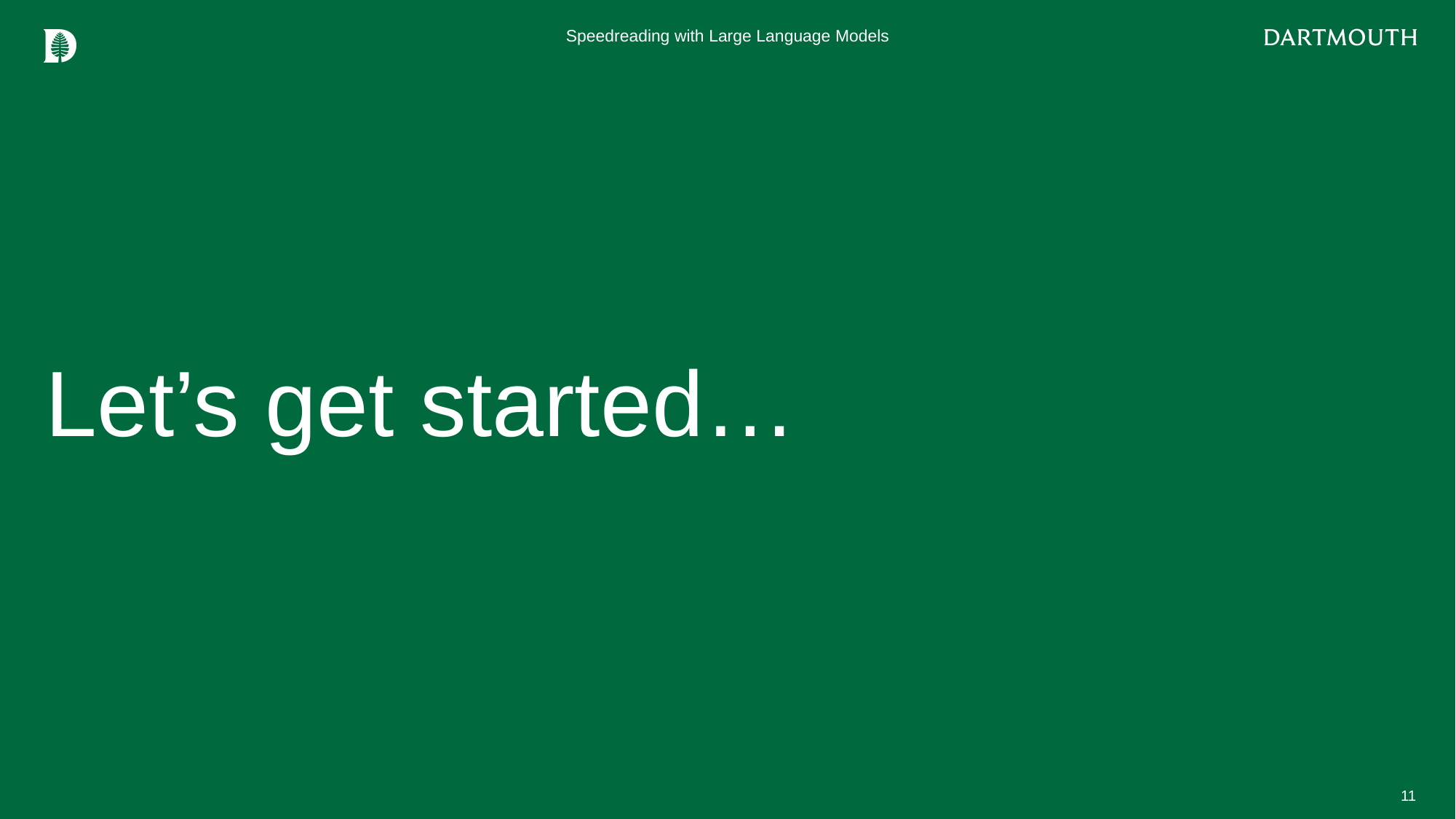

Speedreading with Large Language Models
# Let’s get started…
11